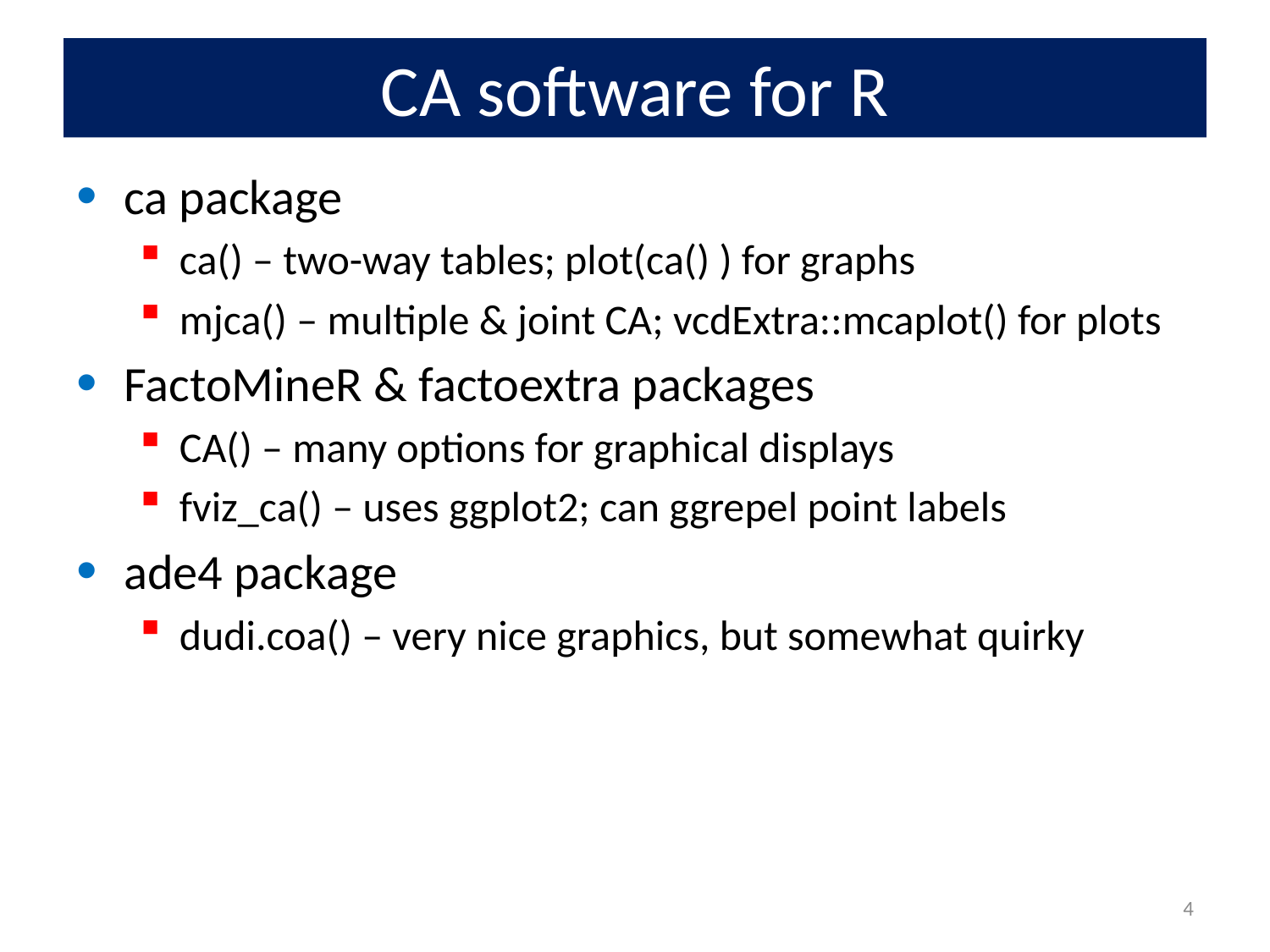

# CA software for R
ca package
ca() – two-way tables; plot(ca() ) for graphs
mjca() – multiple & joint CA; vcdExtra::mcaplot() for plots
FactoMineR & factoextra packages
CA() – many options for graphical displays
fviz_ca() – uses ggplot2; can ggrepel point labels
ade4 package
dudi.coa() – very nice graphics, but somewhat quirky
4